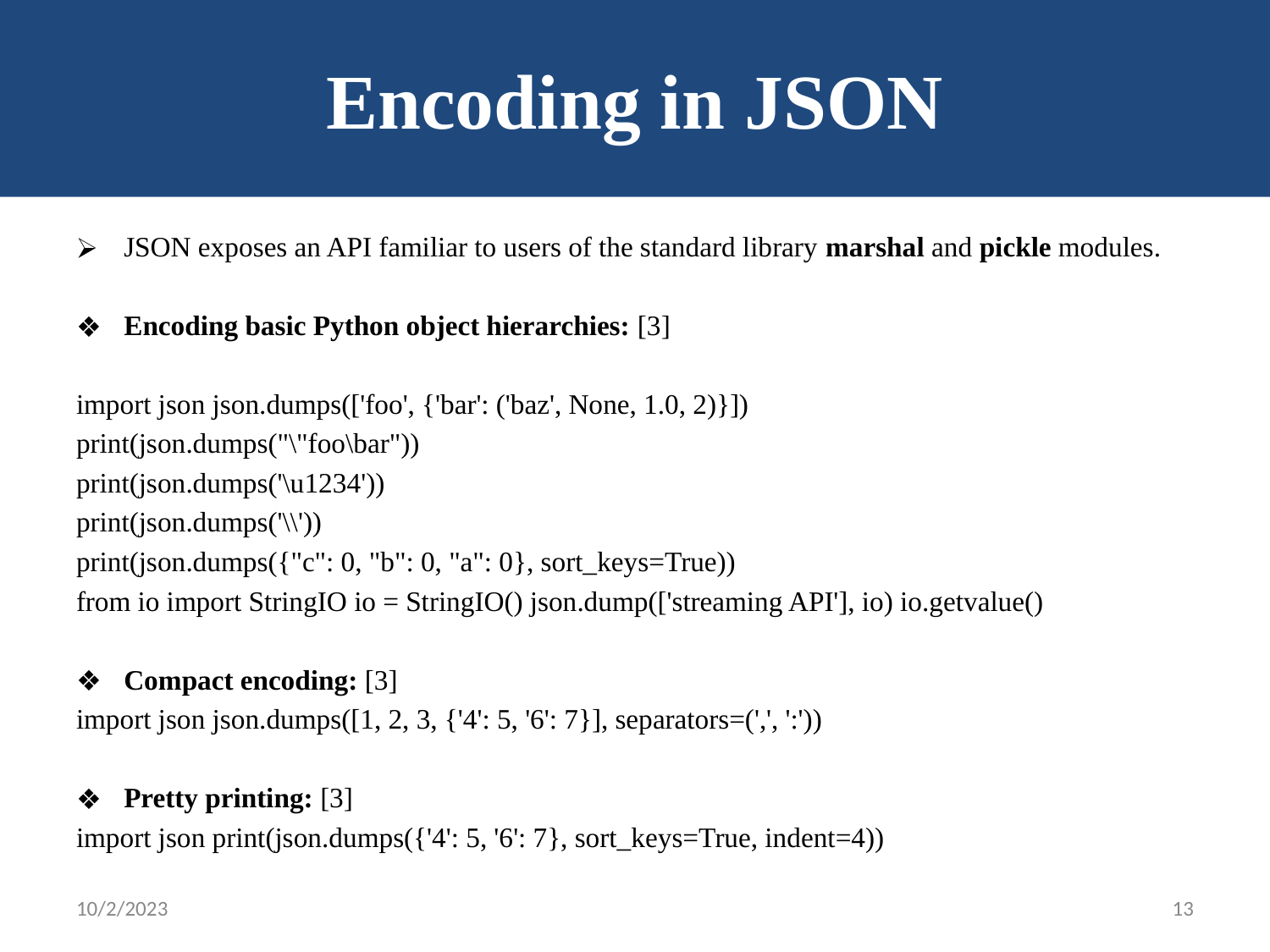

# Encoding in JSON
JSON exposes an API familiar to users of the standard library marshal and pickle modules.

Encoding basic Python object hierarchies: [3]

import json json.dumps(['foo', {'bar': ('baz', None, 1.0, 2)}])
print(json.dumps("\"foo\bar"))
print(json.dumps('\u1234'))
print(json.dumps('\\'))
print(json.dumps({"c": 0, "b": 0, "a": 0}, sort_keys=True))
from io import StringIO io = StringIO() json.dump(['streaming API'], io) io.getvalue()

Compact encoding: [3]
import json json.dumps([1, 2, 3, {'4': 5, '6': 7}], separators=(',', ':'))

Pretty printing: [3]
import json print(json.dumps({'4': 5, '6': 7}, sort_keys=True, indent=4))
10/2/2023
13